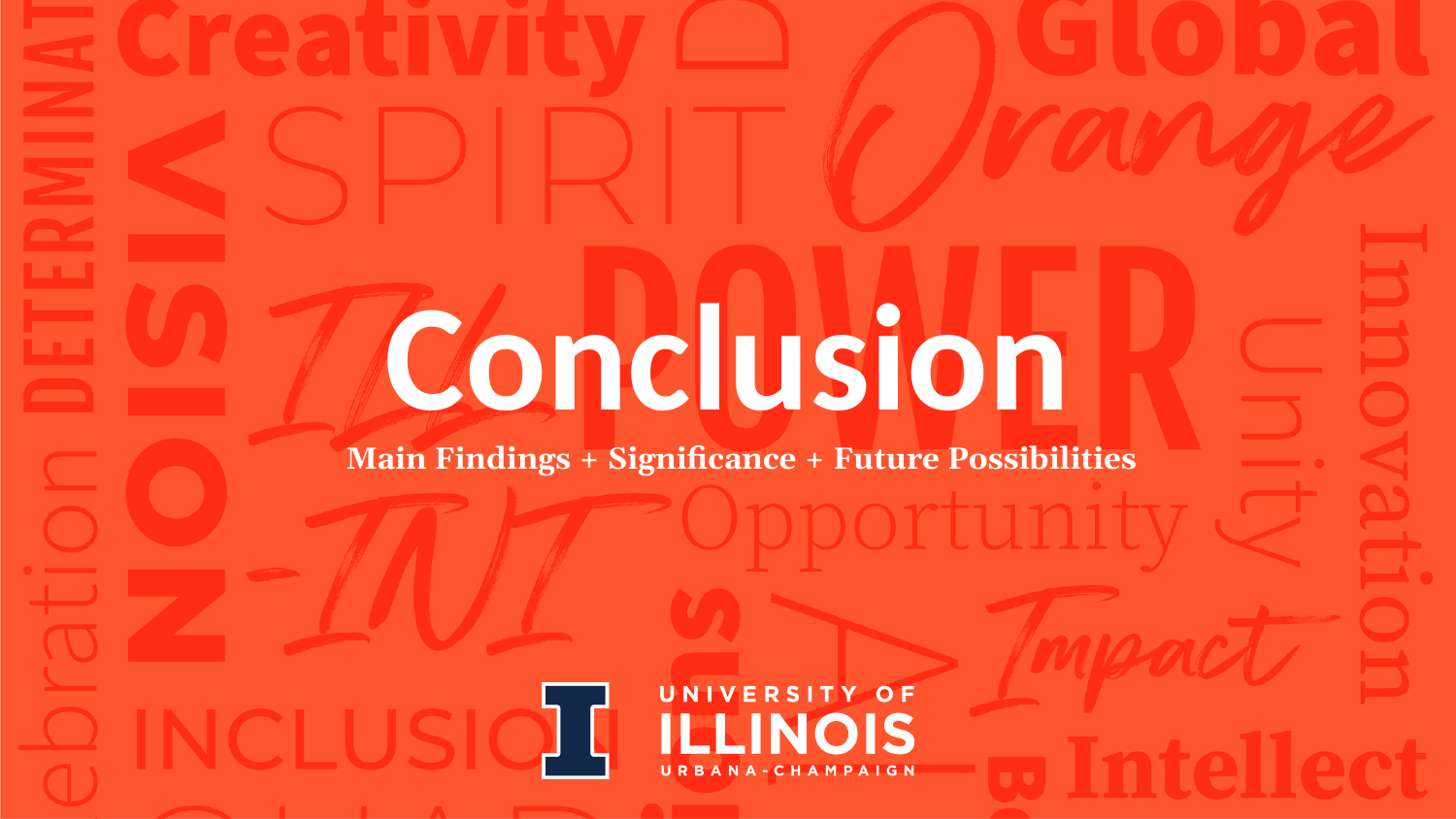

# Conclusion
Main Findings + Significance + Future Possibilities